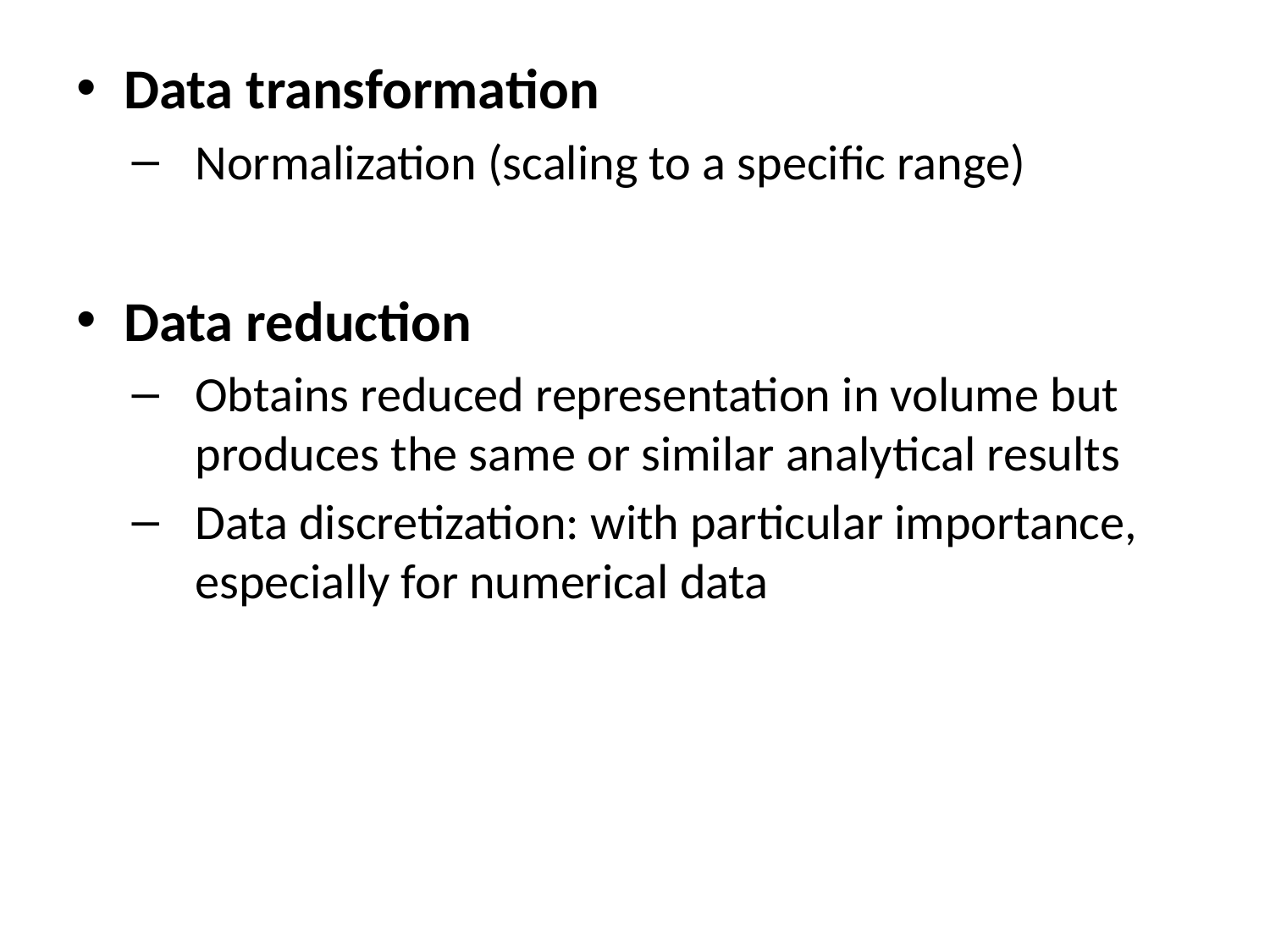

Data transformation
Normalization (scaling to a specific range)

Data reduction
Obtains reduced representation in volume but produces the same or similar analytical results
Data discretization: with particular importance, especially for numerical data